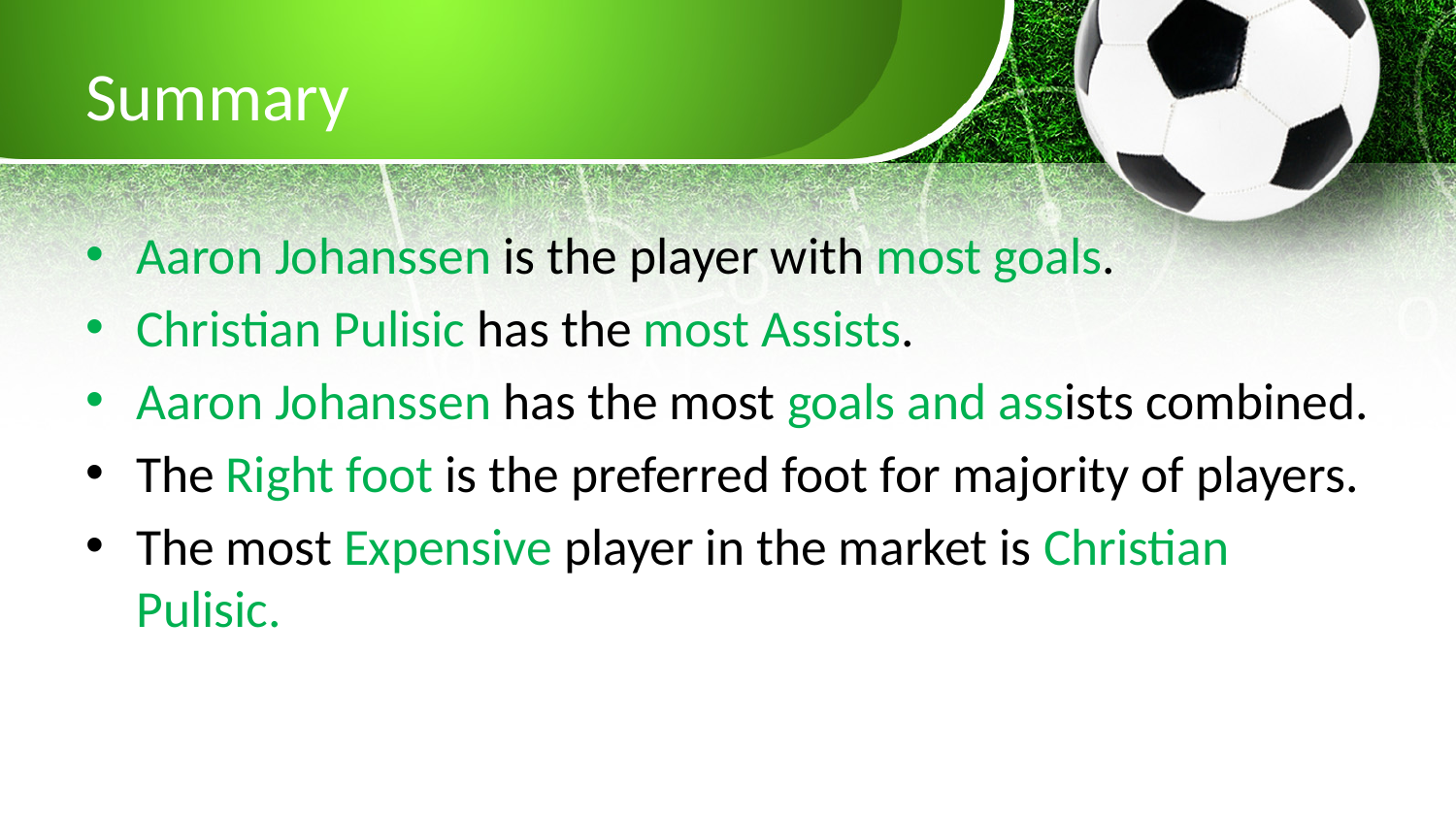

# Summary
Aaron Johanssen is the player with most goals.
Christian Pulisic has the most Assists.
Aaron Johanssen has the most goals and assists combined.
The Right foot is the preferred foot for majority of players.
The most Expensive player in the market is Christian Pulisic.